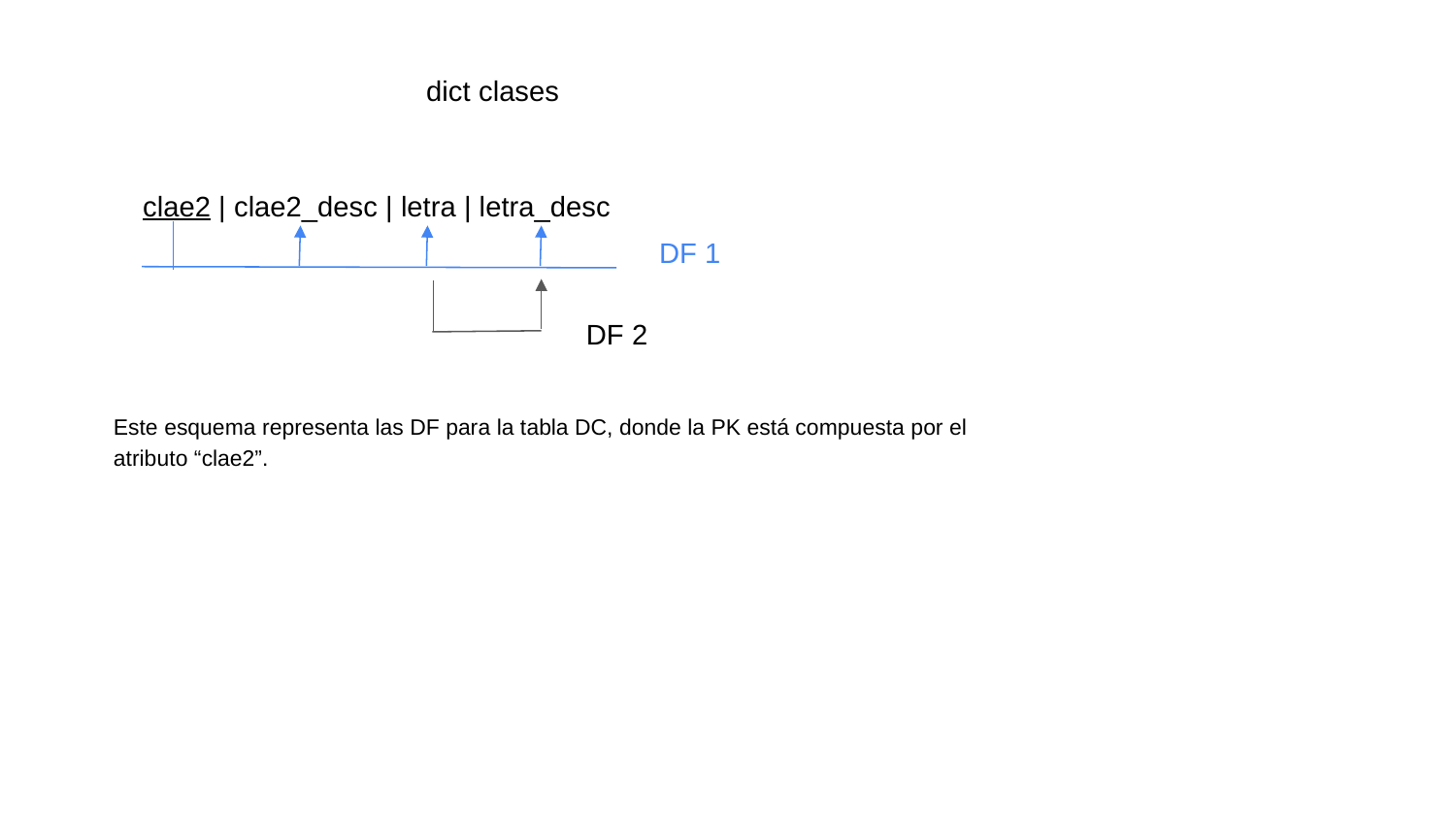

dict clases
clae2 | clae2_desc | letra | letra_desc

DF 1
DF 2
Este esquema representa las DF para la tabla DC, donde la PK está compuesta por el atributo “clae2”.